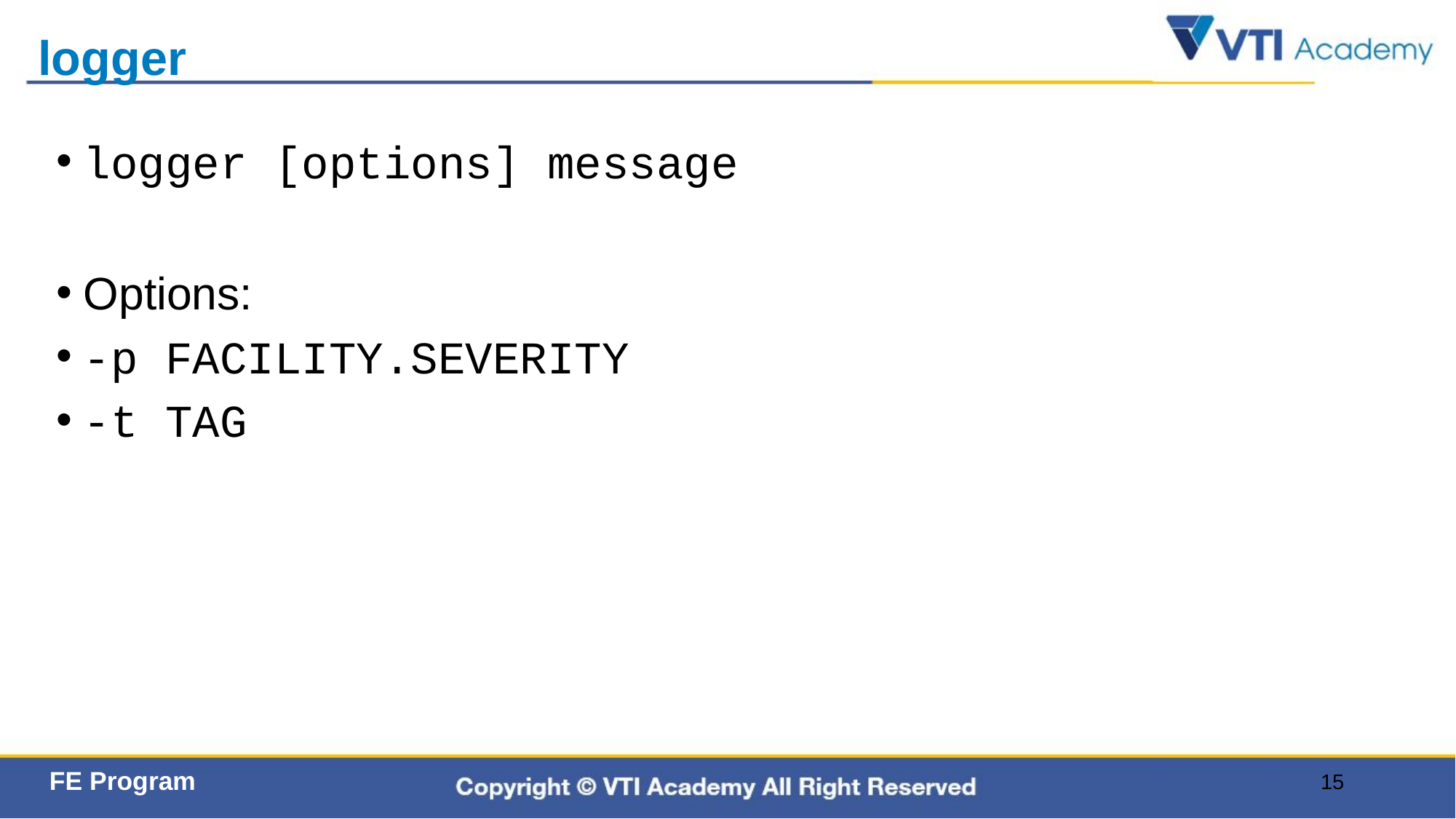

# logger
logger [options] message

Options:
-p FACILITY.SEVERITY
-t TAG

15